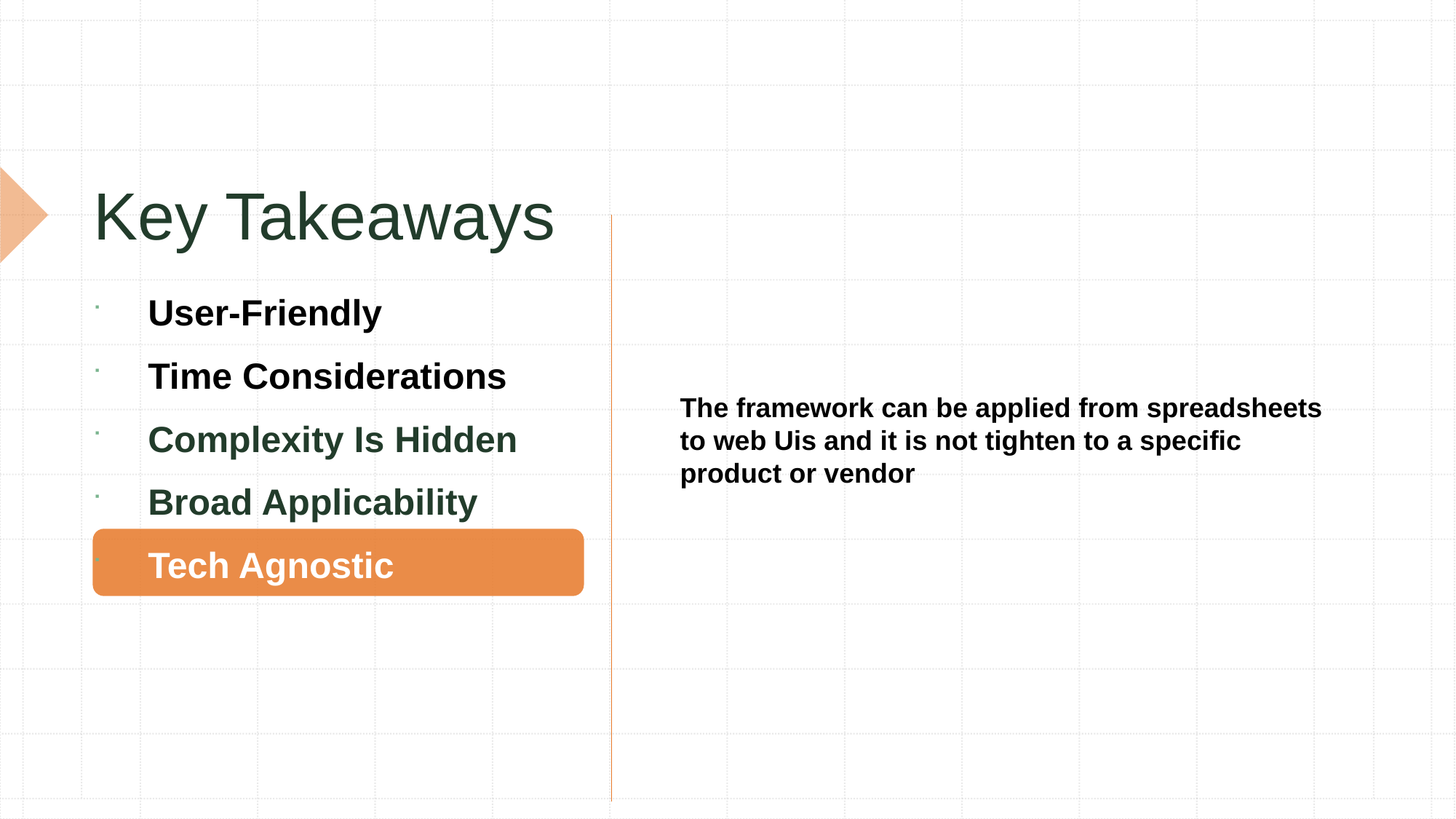

# Key Takeaways
The framework can be applied from spreadsheets to web Uis and it is not tighten to a specific product or vendor
User-Friendly
Time Considerations
Complexity Is Hidden
Broad Applicability
Tech Agnostic